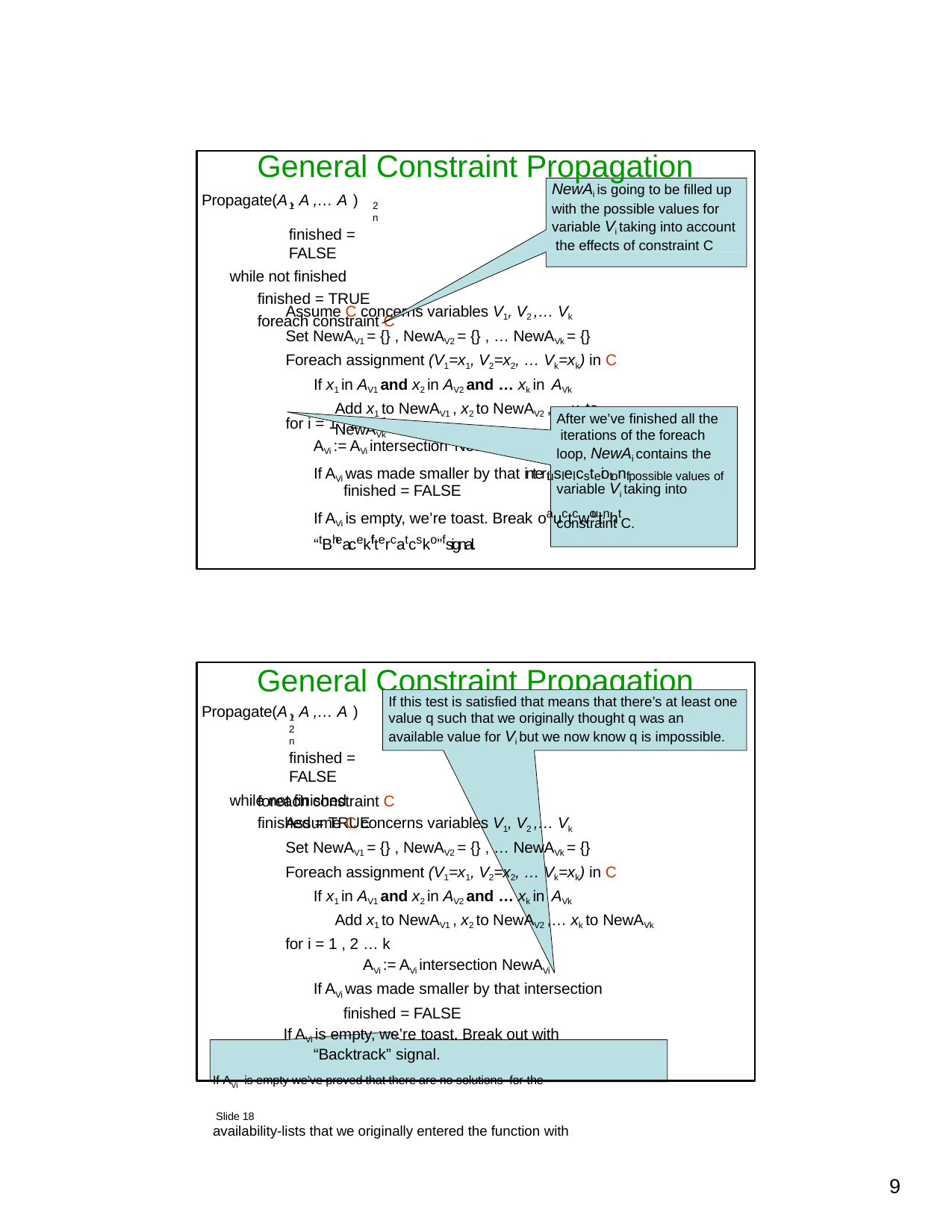

General Constraint Propagation
NewAi is going to be filled up

Propagate(A , A ,… A )
1	2	n
finished = FALSE
while not finished  finished = TRUE  foreach constraint C
with the possible values for  variable Vi taking into account  the effects of constraint C
Assume C concerns variables V1, V2 ,… Vk
Set NewAV1 = {} , NewAV2 = {} , … NewAVk = {}  Foreach assignment (V1=x1, V2=x2, … Vk=xk) in C
If x1 in AV1 and x2 in AV2 and … xk in AVk
Add x1 to NewAV1 , x2 to NewAV2 ,… xk to NewAVk

After we’ve finished all the  iterations of the foreach
for i = 1 , 2 … k
AVi := AVi intersection NewAVi
loop, NewAi contains the
If AVi was made smaller by that interfuslel csteiot onf possible values of
variable Vi taking into
finished = FALSE
If AVi is empty, we’re toast. Break oauctcwouitnht “tBheacekfftercatcsko”fsignal.
constraint C.
Slide 17
General Constraint Propagation

If this test is satisfied that means that there’s at least one  value q such that we originally thought q was an  available value for Vi but we now know q is impossible.
Propagate(A , A ,… A )
1	2	n
finished = FALSE
while not finished  finished = TRUE
foreach constraint C
Assume C concerns variables V1, V2 ,… Vk
Set NewAV1 = {} , NewAV2 = {} , … NewAVk = {}  Foreach assignment (V1=x1, V2=x2, … Vk=xk) in C
If x1 in AV1 and x2 in AV2 and … xk in AVk
Add x1 to NewAV1 , x2 to NewAV2 ,… xk to NewAVk  for i = 1 , 2 … k
AVi := AVi intersection NewAVi
If AVi was made smaller by that intersection  finished = FALSE
If AVi is empty, we’re toast. Break out with “Backtrack” signal.
If AVi   is empty we’ve proved that there are no solutions for the	Slide 18
availability-lists that we originally entered the function with

9